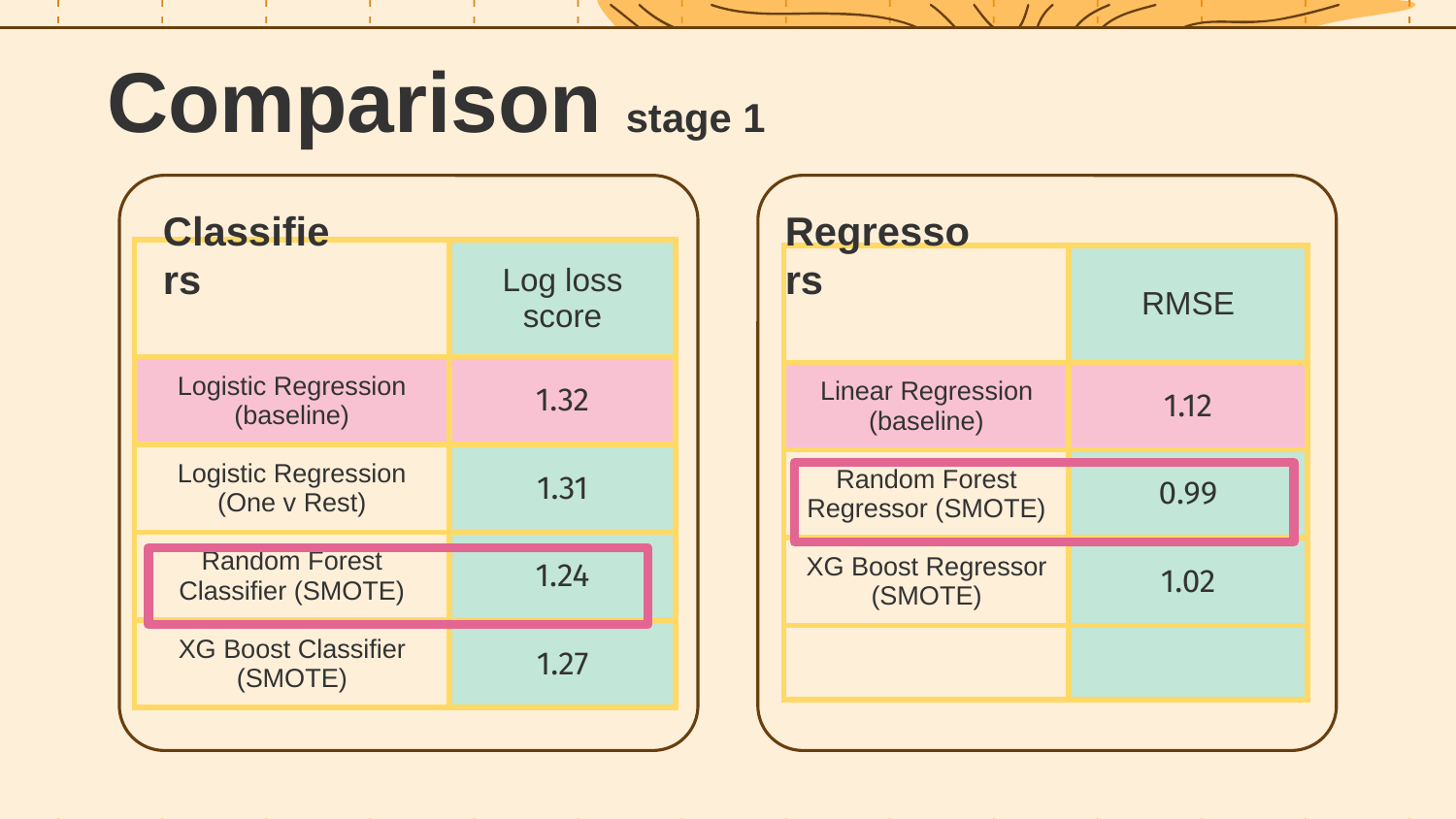

# Comparison stage 1

Classifiers
Regressors
|  | Log loss score |
| --- | --- |
| Logistic Regression (baseline) | 1.32 |
| Logistic Regression (One v Rest) | 1.31 |
| Random Forest Classifier (SMOTE) | 1.24 |
| XG Boost Classifier (SMOTE) | 1.27 |
|  | RMSE |
| --- | --- |
| Linear Regression (baseline) | 1.12 |
| Random Forest Regressor (SMOTE) | 0.99 |
| XG Boost Regressor (SMOTE) | 1.02 |
|  |  |